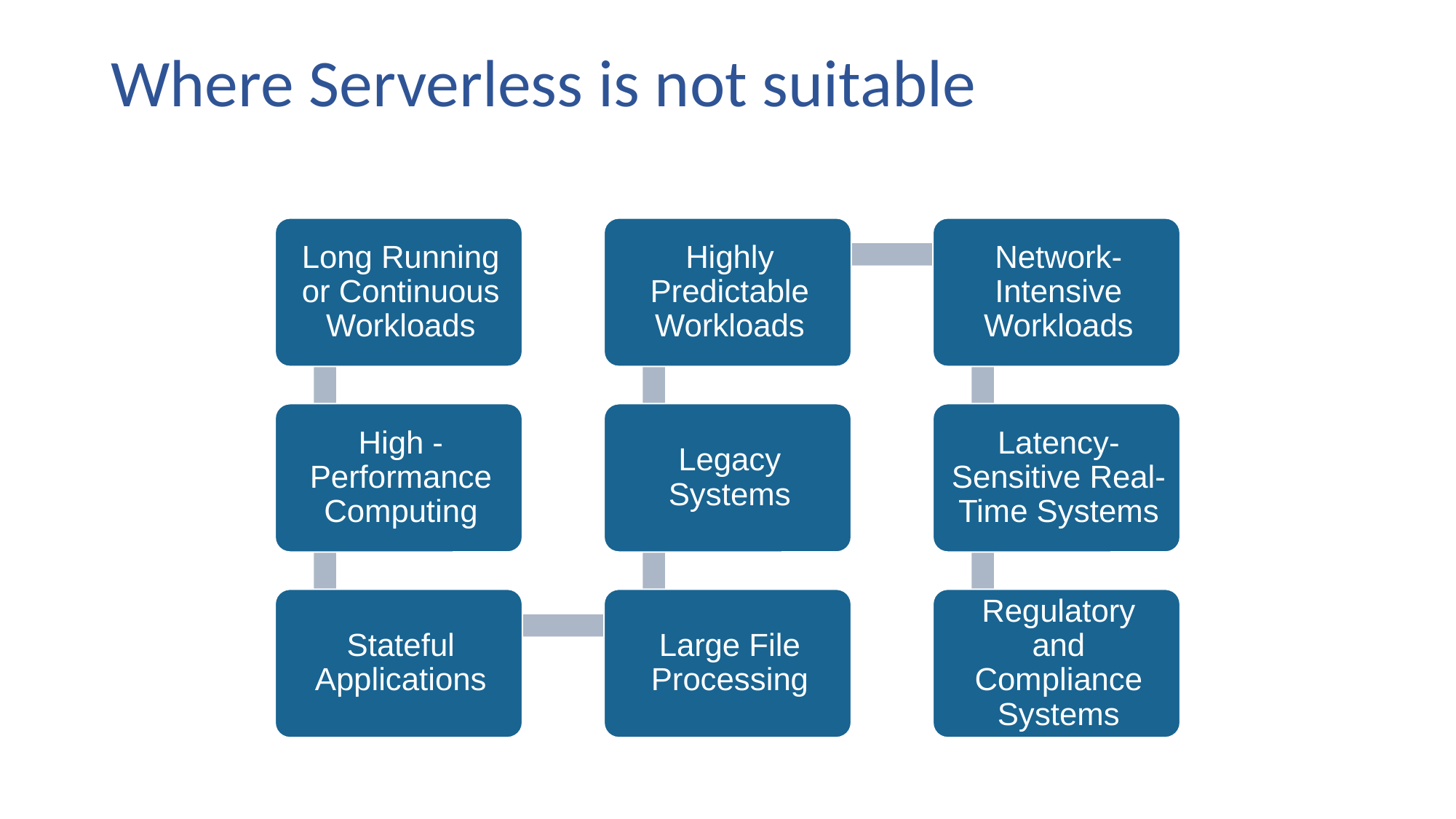

# Where Serverless is not suitable
Long Running or Continuous Workloads
High -Performance Computing
Stateful Applications
Large File Processing
Legacy Systems
Highly Predictable Workloads
Network-Intensive Workloads
Latency-Sensitive Real-Time Systems
Regulatory and Compliance Systems